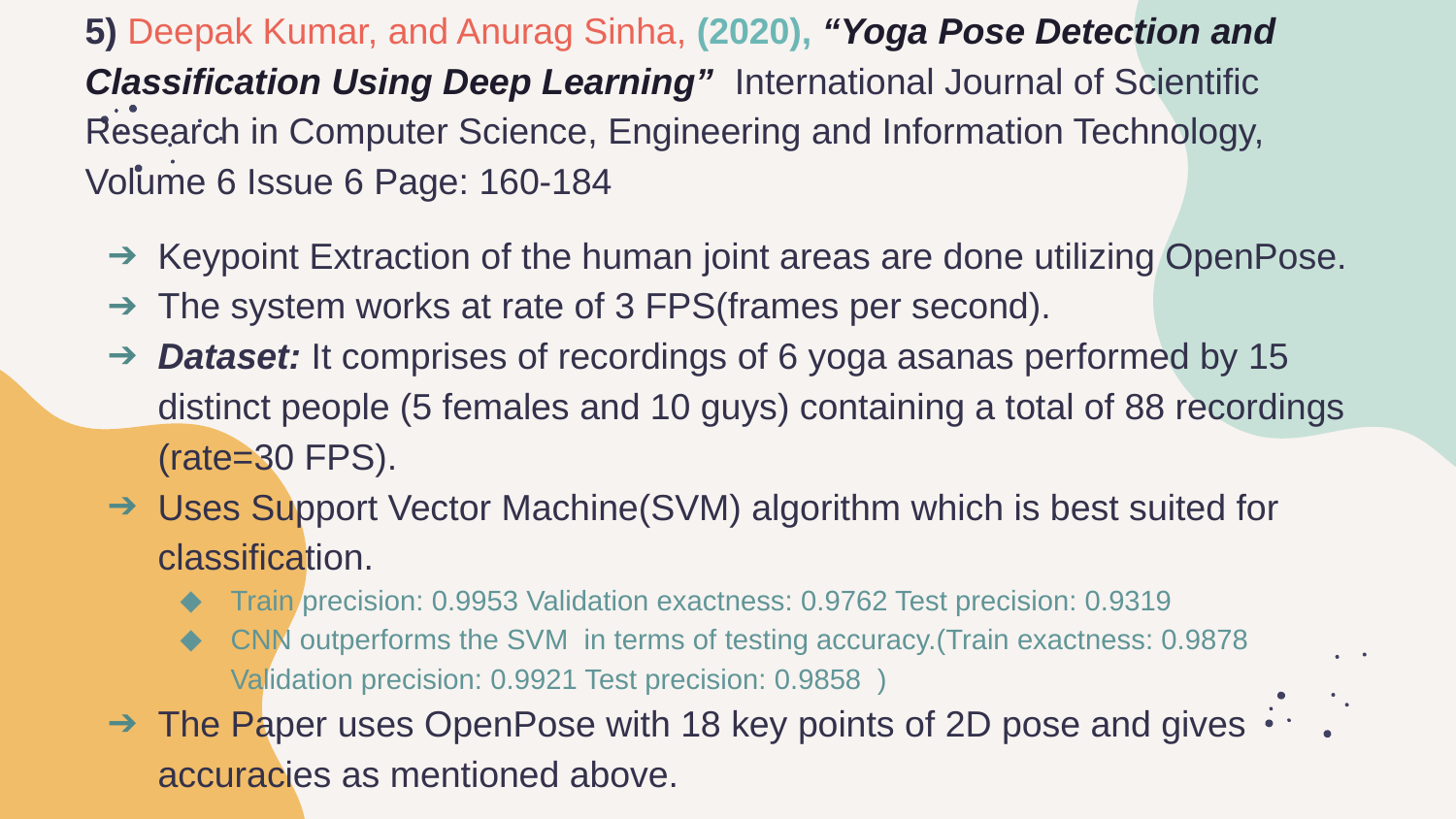

5) Deepak Kumar, and Anurag Sinha, (2020), “Yoga Pose Detection and Classification Using Deep Learning”  International Journal of Scientific Research in Computer Science, Engineering and Information Technology, Volume 6 Issue 6 Page: 160-184
Keypoint Extraction of the human joint areas are done utilizing OpenPose.
The system works at rate of 3 FPS(frames per second).
Dataset: It comprises of recordings of 6 yoga asanas performed by 15 distinct people (5 females and 10 guys) containing a total of 88 recordings (rate=30 FPS).
Uses Support Vector Machine(SVM) algorithm which is best suited for classification.
Train precision: 0.9953 Validation exactness: 0.9762 Test precision: 0.9319
CNN outperforms the SVM  in terms of testing accuracy.(Train exactness: 0.9878 Validation precision: 0.9921 Test precision: 0.9858  )
The Paper uses OpenPose with 18 key points of 2D pose and gives accuracies as mentioned above.